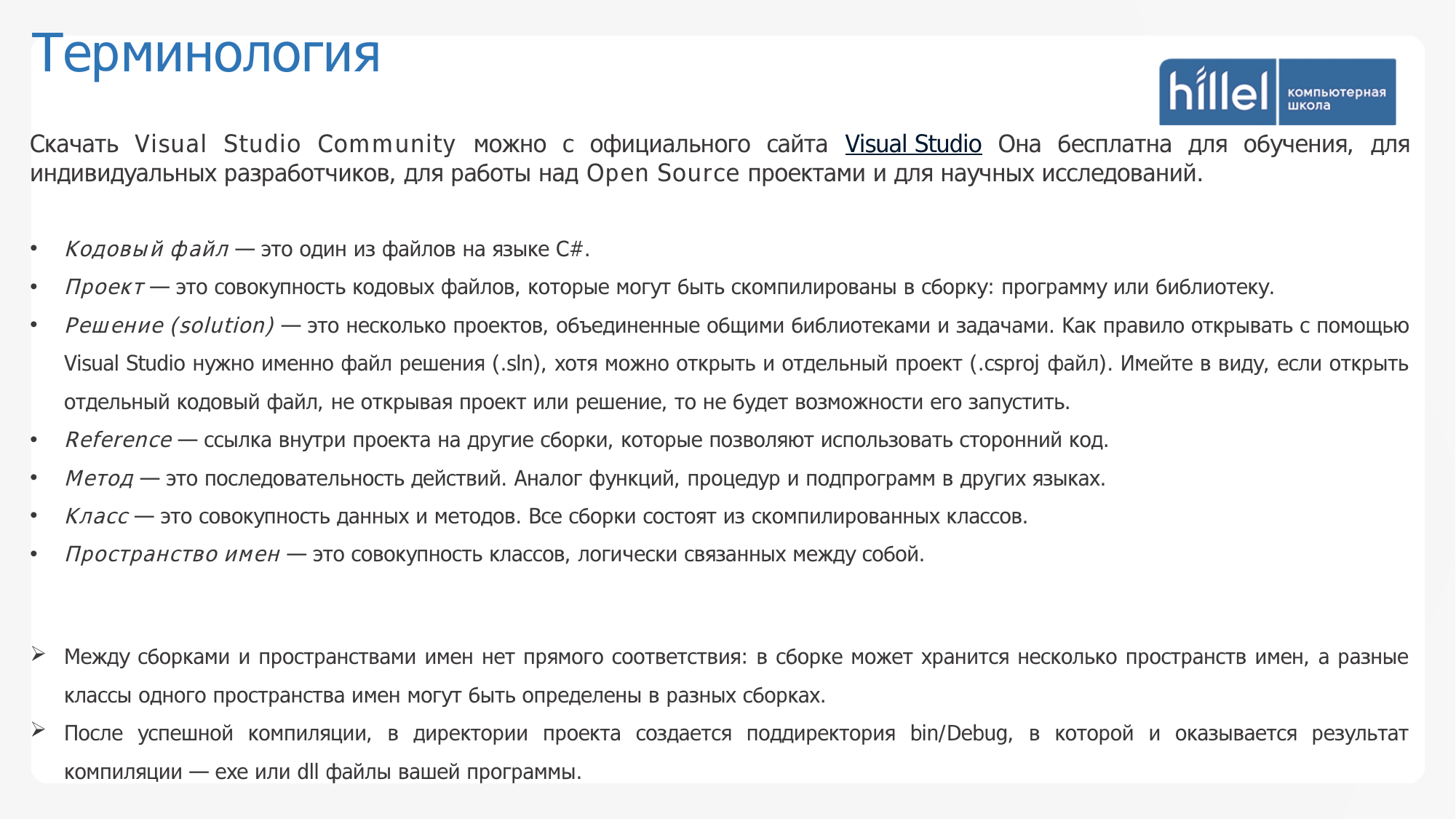

Терминология
Скачать Visual Studio Community можно с официального сайта Visual Studio Она бесплатна для обучения, для индивидуальных разработчиков, для работы над Open Source проектами и для научных исследований.
Кодовый файл — это один из файлов на языке C#.
Проект — это совокупность кодовых файлов, которые могут быть скомпилированы в сборку: программу или библиотеку.
Решение (solution) — это несколько проектов, объединенные общими библиотеками и задачами. Как правило открывать с помощью Visual Studio нужно именно файл решения (.sln), хотя можно открыть и отдельный проект (.csproj файл). Имейте в виду, если открыть отдельный кодовый файл, не открывая проект или решение, то не будет возможности его запустить.
Reference — ссылка внутри проекта на другие сборки, которые позволяют использовать сторонний код.
Метод — это последовательность действий. Аналог функций, процедур и подпрограмм в других языках.
Класс — это совокупность данных и методов. Все сборки состоят из скомпилированных классов.
Пространство имен — это совокупность классов, логически связанных между собой.
Между сборками и пространствами имен нет прямого соответствия: в сборке может хранится несколько пространств имен, а разные классы одного пространства имен могут быть определены в разных сборках.
После успешной компиляции, в директории проекта создается поддиректория bin/Debug, в которой и оказывается результат компиляции — exe или dll файлы вашей программы.